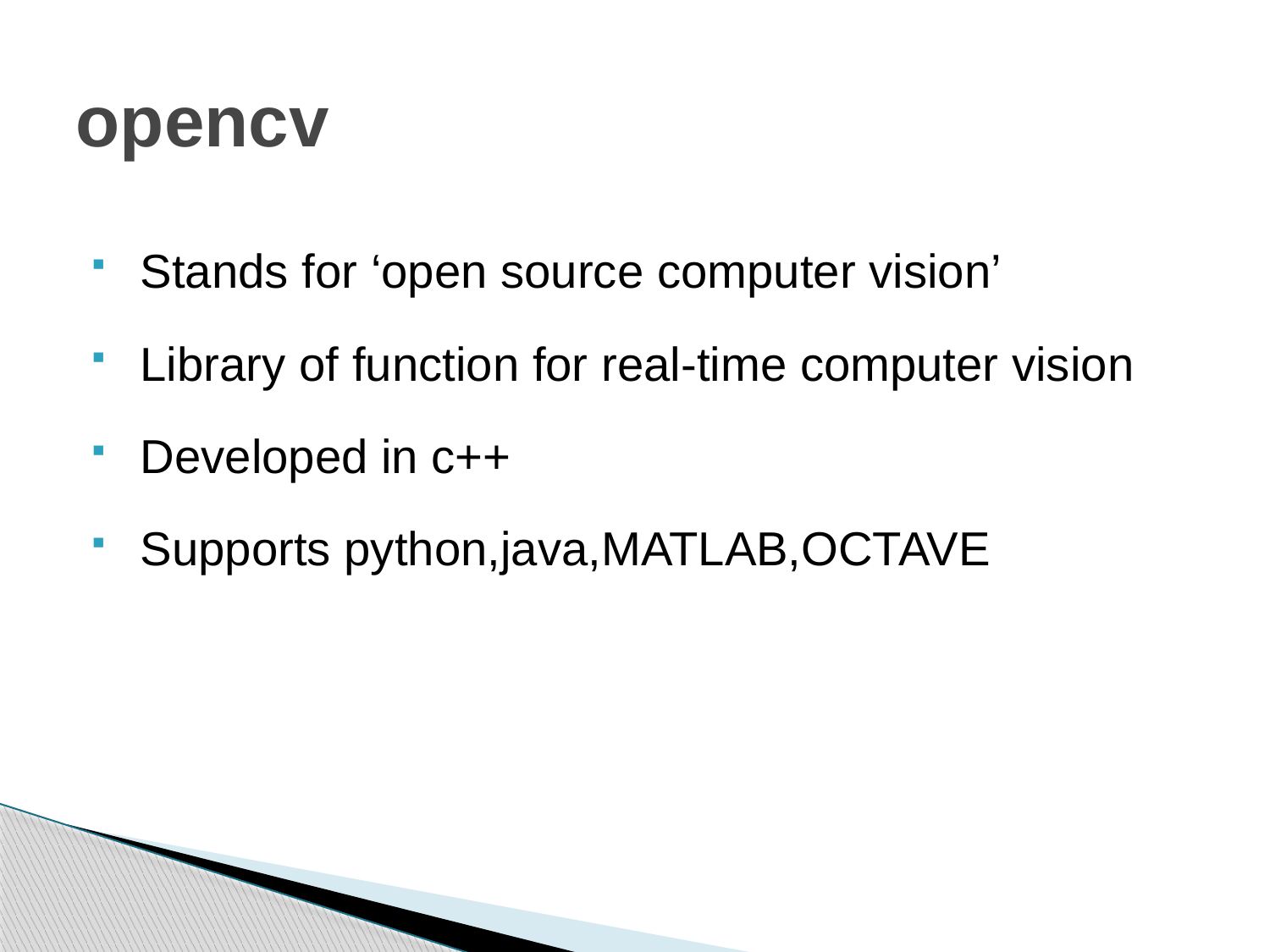

# opencv
 Stands for ‘open source computer vision’
 Library of function for real-time computer vision
 Developed in c++
 Supports python,java,MATLAB,OCTAVE